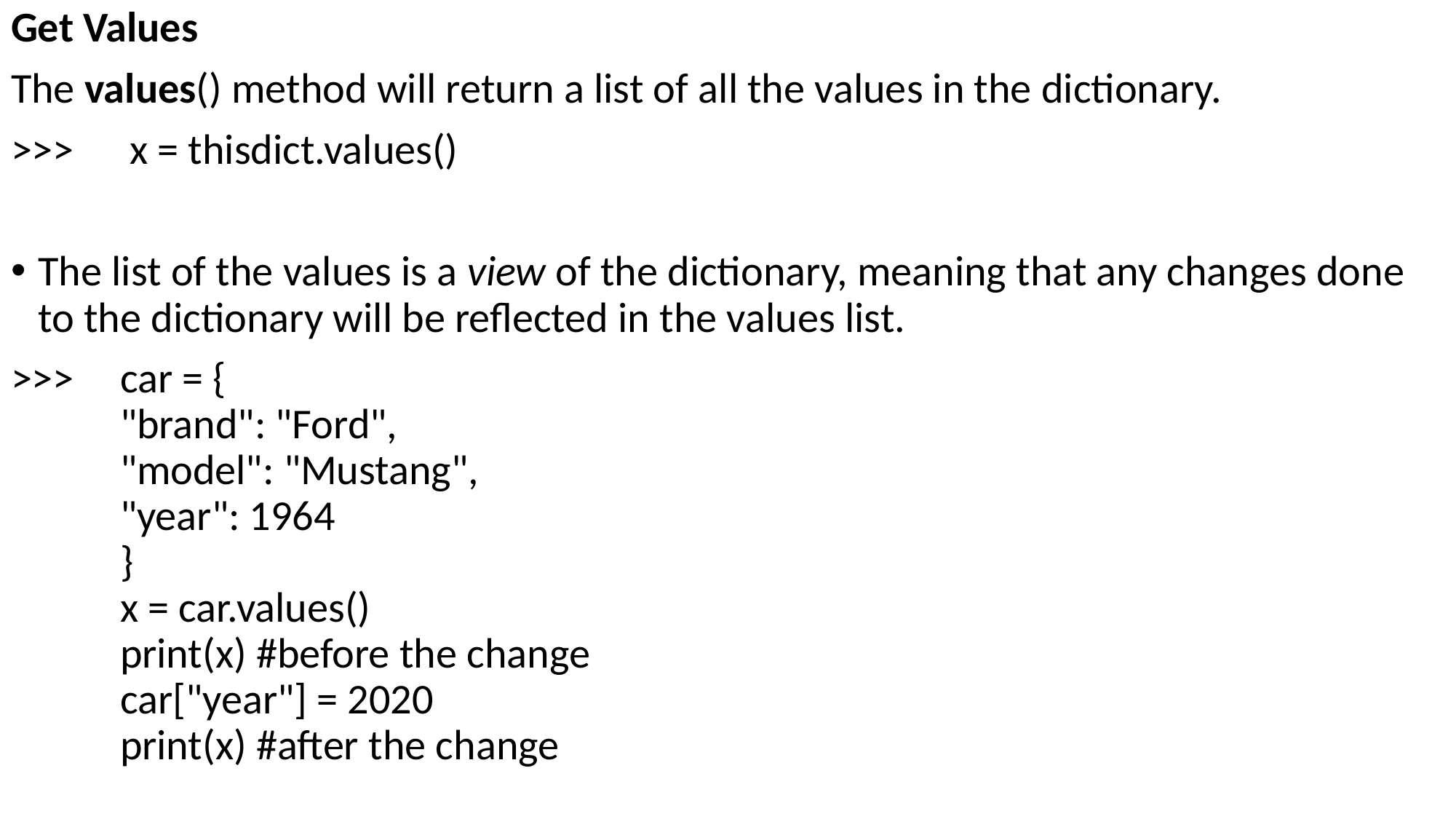

Get Values
The values() method will return a list of all the values in the dictionary.
>>>	 x = thisdict.values()

The list of the values is a view of the dictionary, meaning that any changes done to the dictionary will be reflected in the values list.
>>> 	car = {
	"brand": "Ford",
	"model": "Mustang",
	"year": 1964
	}
	x = car.values()
	print(x) #before the change
	car["year"] = 2020
	print(x) #after the change